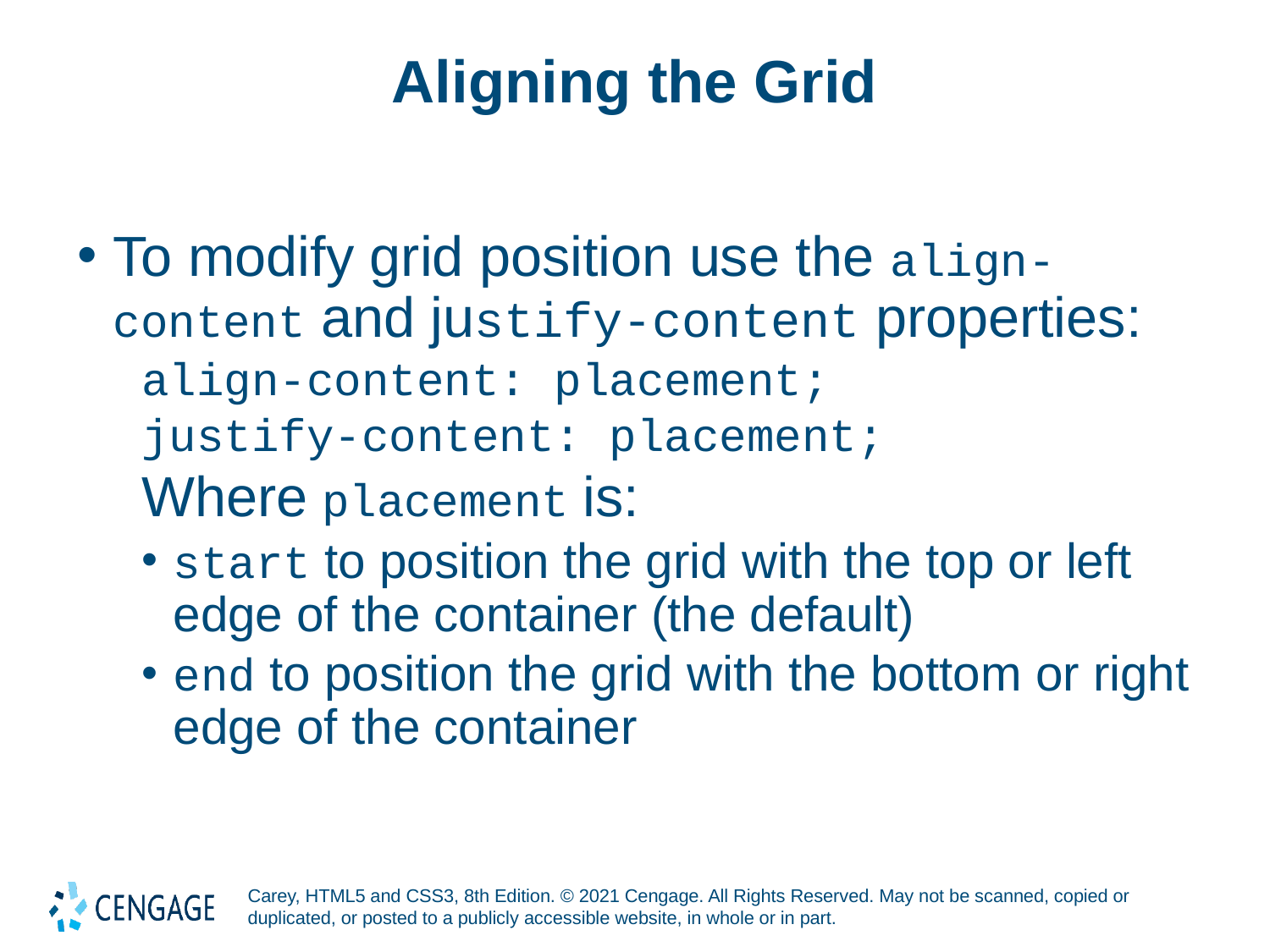

# Aligning the Grid
To modify grid position use the align-content and justify-content properties:
align-content: placement;
justify-content: placement;
Where placement is:
start to position the grid with the top or left edge of the container (the default)
end to position the grid with the bottom or right edge of the container